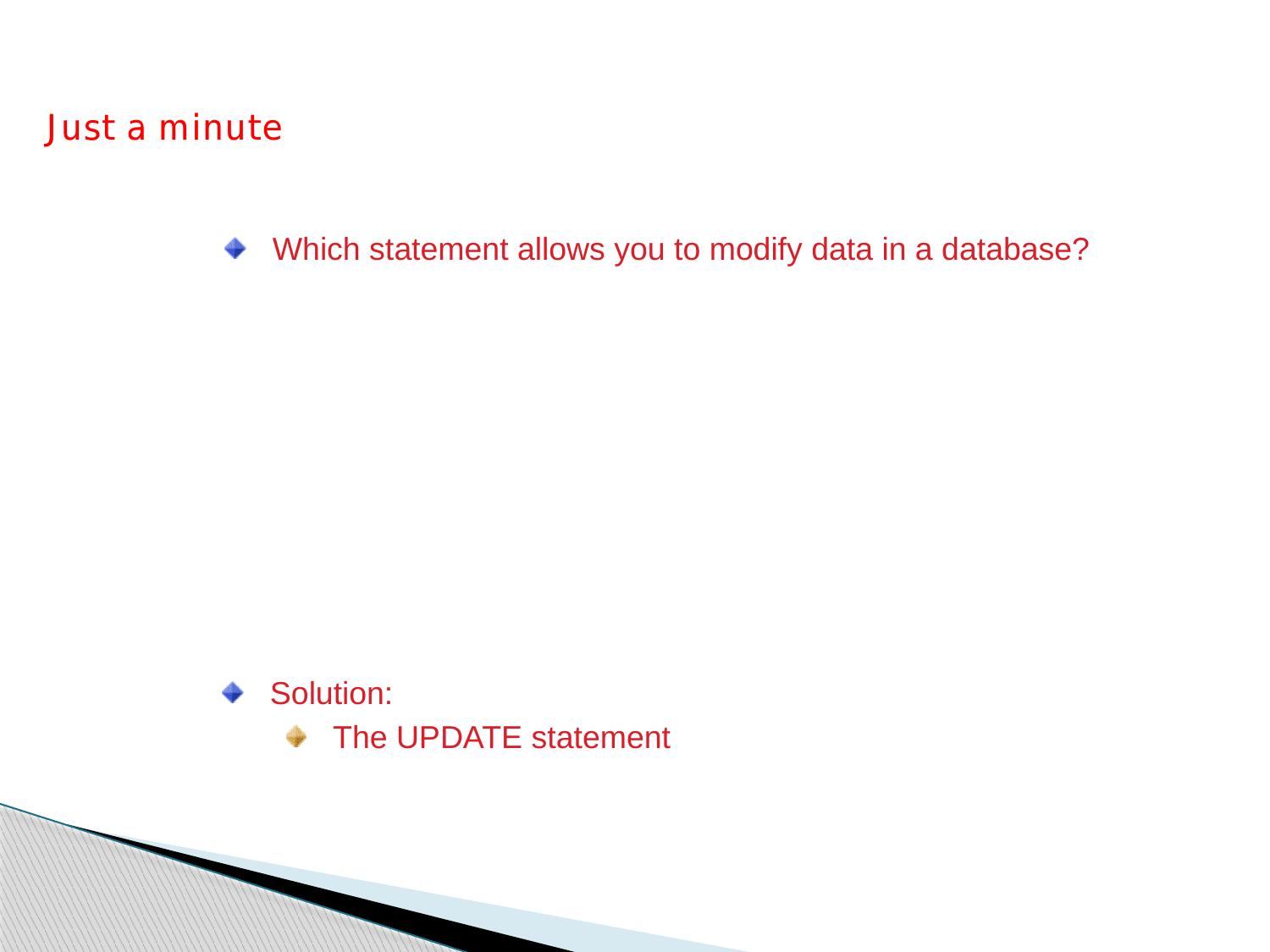

Just a minute
Which statement allows you to modify data in a database?
Solution:
The UPDATE statement